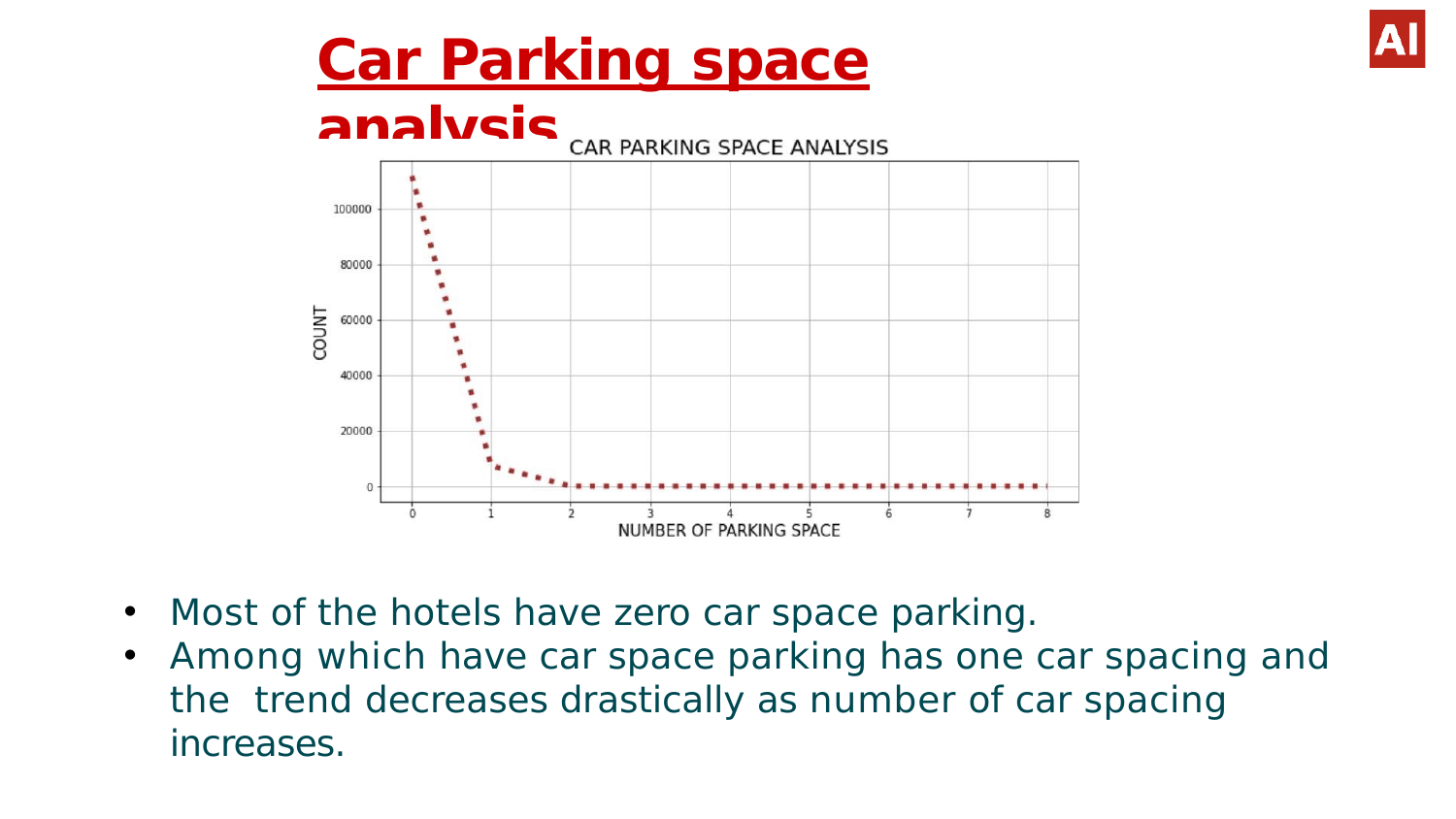

# Car Parking space analysis

Most of the hotels have zero car space parking.
Among which have car space parking has one car spacing and the  trend decreases drastically as number of car spacing increases.